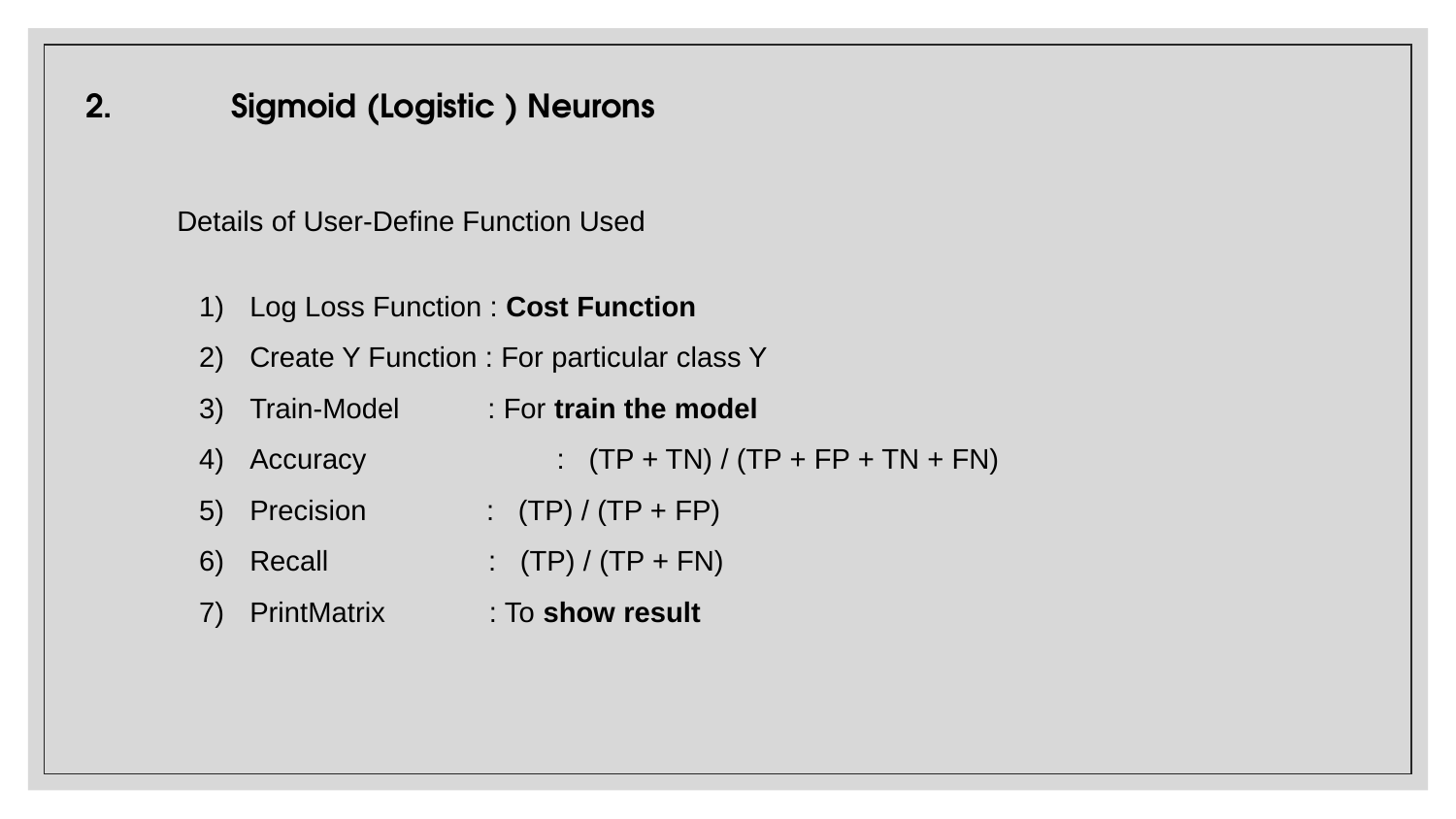

2.	Sigmoid (Logistic ) Neurons

Details of User-Define Function Used

Log Loss Function : Cost Function
Create Y Function : For particular class Y
Train-Model           : For train the model
Accuracy		  :   (TP + TN) / (TP + FP + TN + FN)
Precision               :   (TP) / (TP + FP)
Recall                    :   (TP) / (TP + FN)
PrintMatrix             : To show result